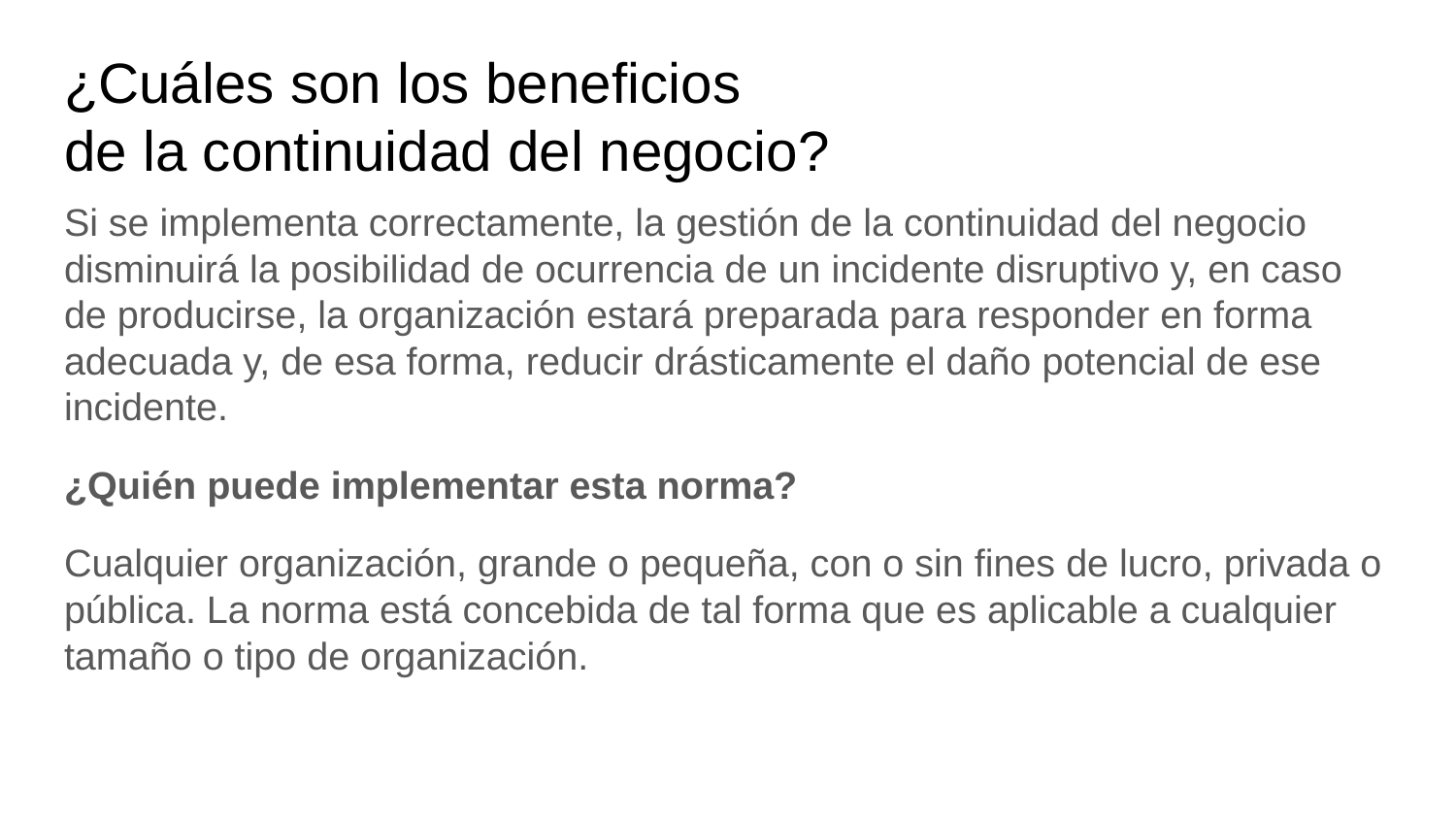

# ¿Cuáles son los beneficios
de la continuidad del negocio?
Si se implementa correctamente, la gestión de la continuidad del negocio disminuirá la posibilidad de ocurrencia de un incidente disruptivo y, en caso de producirse, la organización estará preparada para responder en forma adecuada y, de esa forma, reducir drásticamente el daño potencial de ese incidente.
¿Quién puede implementar esta norma?
Cualquier organización, grande o pequeña, con o sin fines de lucro, privada o pública. La norma está concebida de tal forma que es aplicable a cualquier tamaño o tipo de organización.